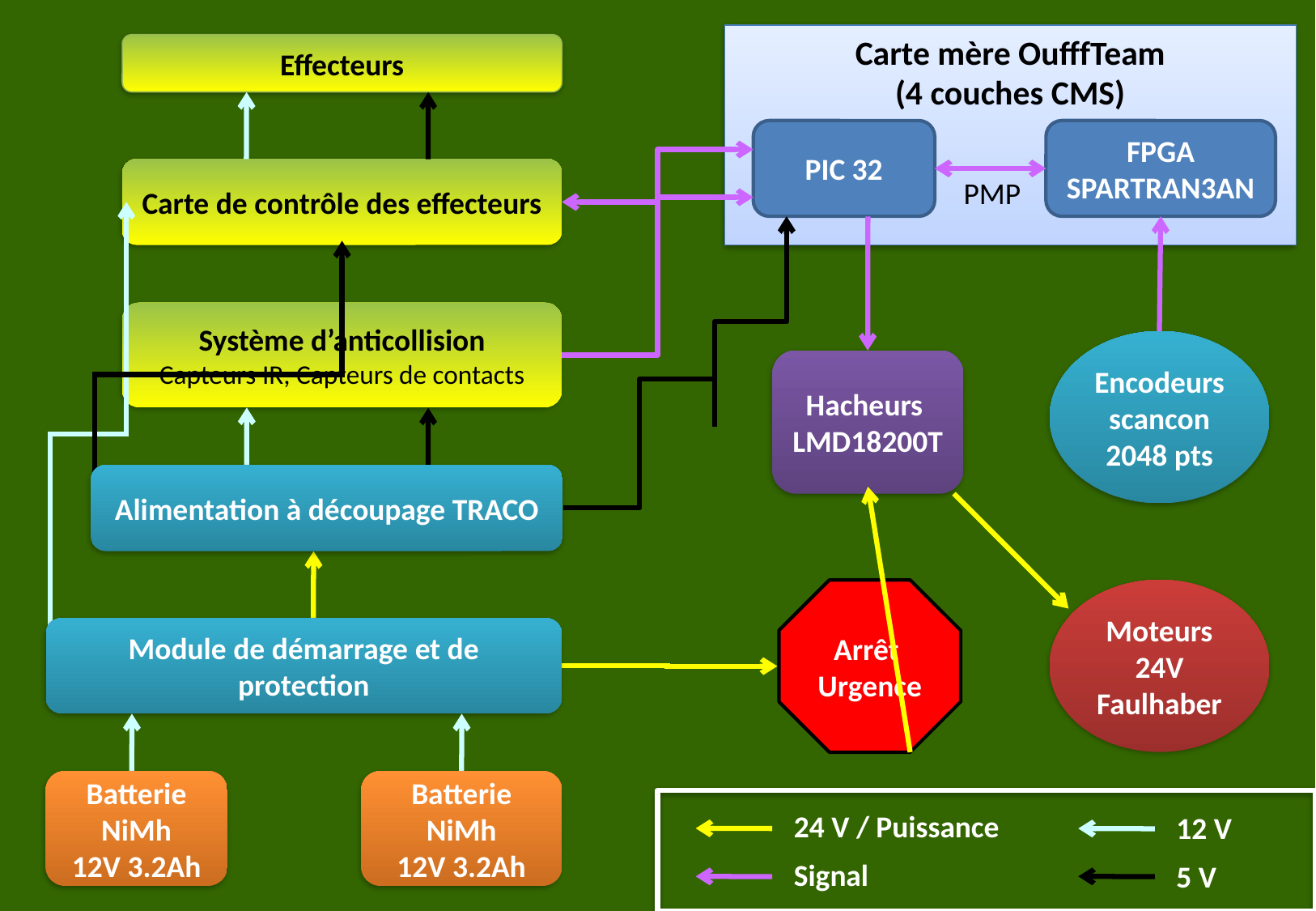

Carte mère OufffTeam
(4 couches CMS)
Effecteurs
PIC 32
FPGA
SPARTRAN3AN
Carte de contrôle des effecteurs
PMP
Système d’anticollision
Capteurs IR, Capteurs de contacts
Encodeurs scancon
2048 pts
Hacheurs
LMD18200T
Alimentation à découpage TRACO
Moteurs 24V
Faulhaber
Arrêt
Urgence
Module de démarrage et de protection
Batterie NiMh
12V 3.2Ah
Batterie NiMh
12V 3.2Ah

24 V / Puissance

Signal
12 V

5 V